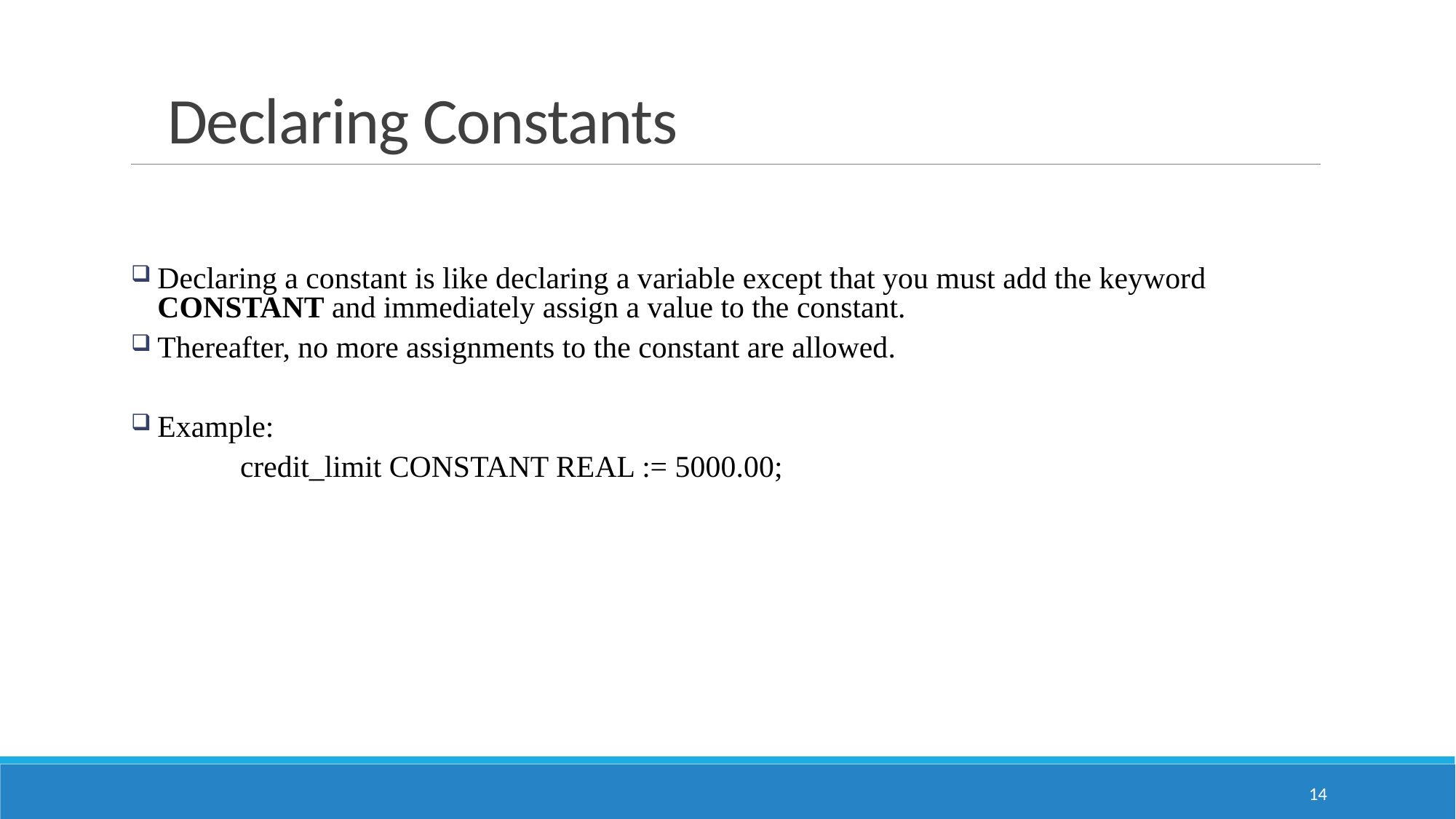

Declaring Constants

Declaring a constant is like declaring a variable except that you must add the keyword CONSTANT and immediately assign a value to the constant.
Thereafter, no more assignments to the constant are allowed.

Example:
	credit_limit CONSTANT REAL := 5000.00;
14